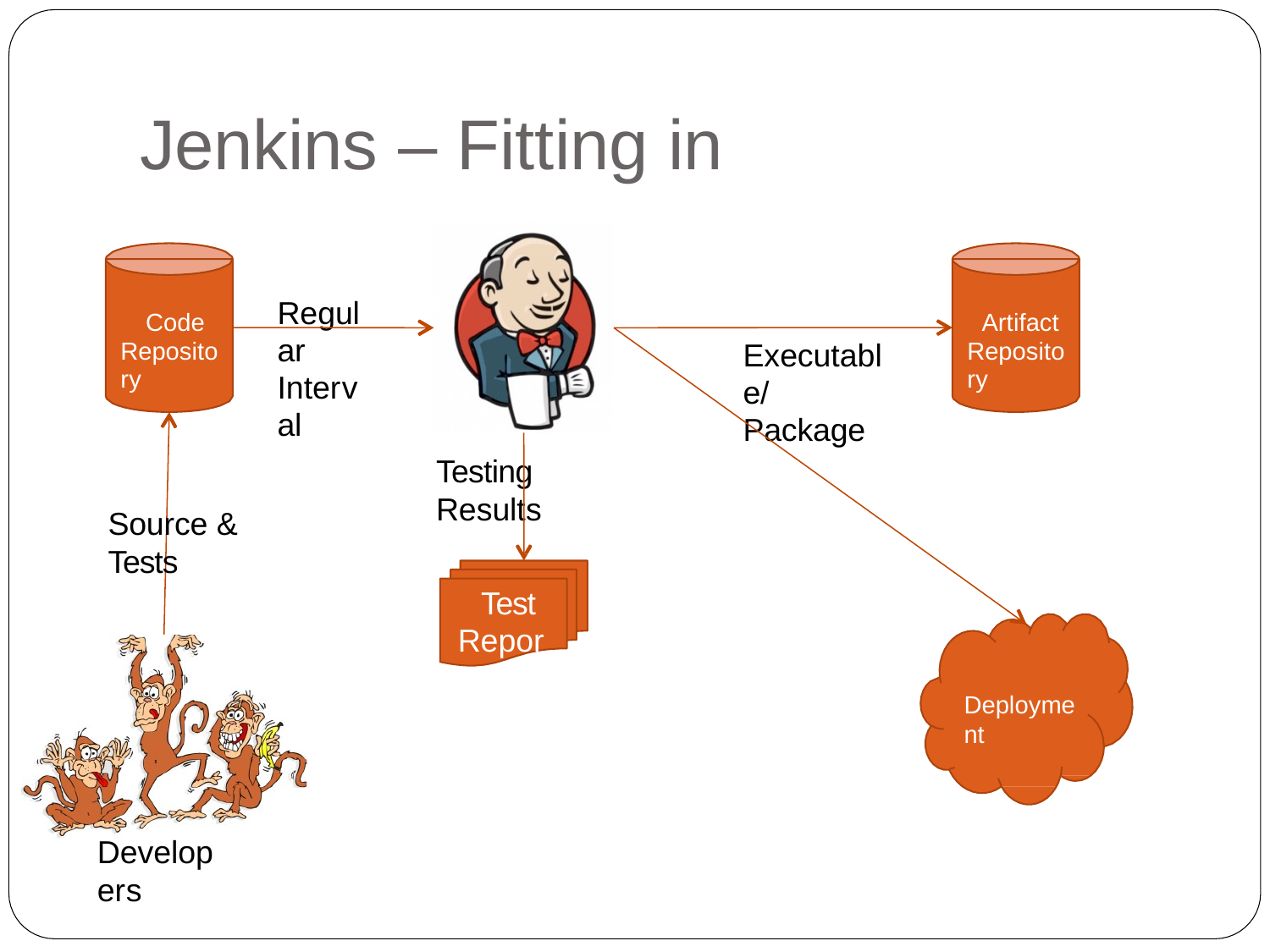

# Jenkins – Fitting in

Regular  Interval
Code  Repository
Artifact  Repository

Executable/  Package

Testing Results
Source & Tests

Test  Reports

Deployment

Developers